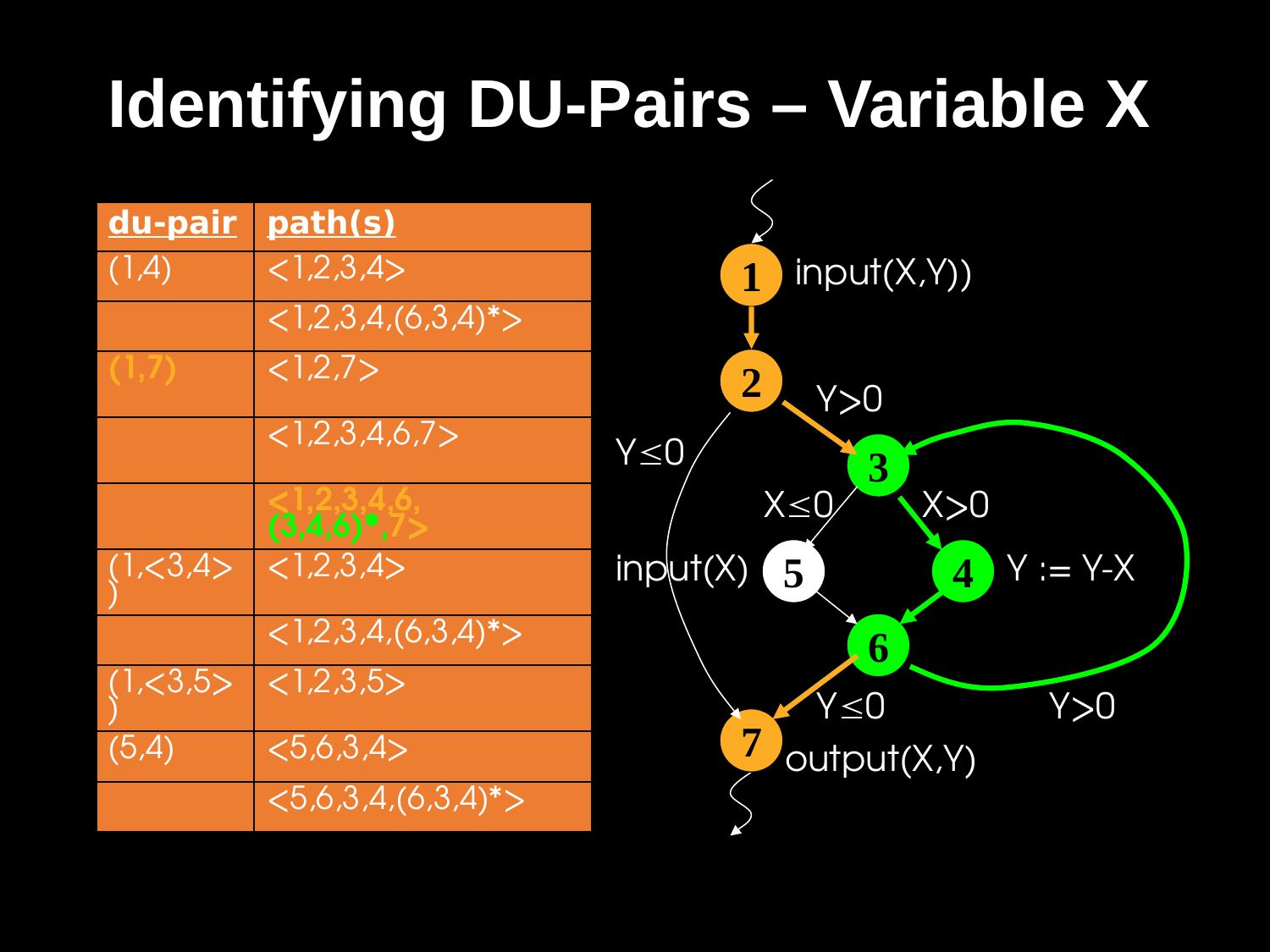

# Identifying DU-Pairs – Variable X

| du-pair | path(s) |
| --- | --- |
| (1,4) | <1,2,3,4> |
|  | <1,2,3,4,(6,3,4)\*> |
| (1,7) | <1,2,7> |
|  | <1,2,3,4,6,7> |
|  | <1,2,3,4,6,(3,4,6)\*,7> |
| (1,<3,4>) | <1,2,3,4> |
|  | <1,2,3,4,(6,3,4)\*> |
| (1,<3,5>) | <1,2,3,5> |
| (5,4) | <5,6,3,4> |
|  | <5,6,3,4,(6,3,4)\*> |

1
input(X,Y))

2
Y>0

Y≤0

3
X≤0
X>0

input(X)

5

4
Y := Y-X

6

Y≤0
Y>0

7
output(X,Y)